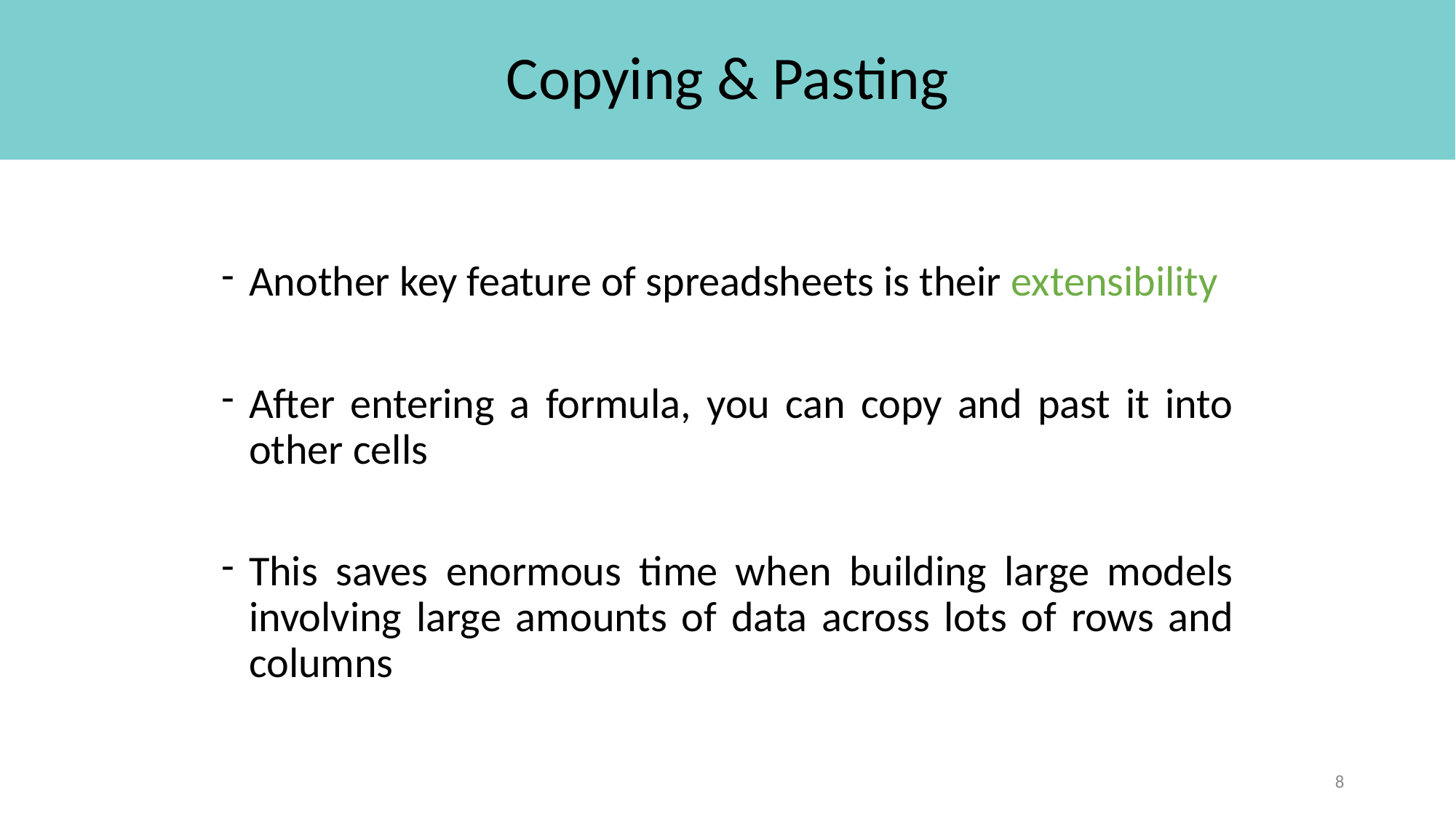

# Copying & Pasting
Another key feature of spreadsheets is their extensibility

After entering a formula, you can copy and past it into other cells

This saves enormous time when building large models involving large amounts of data across lots of rows and columns
8